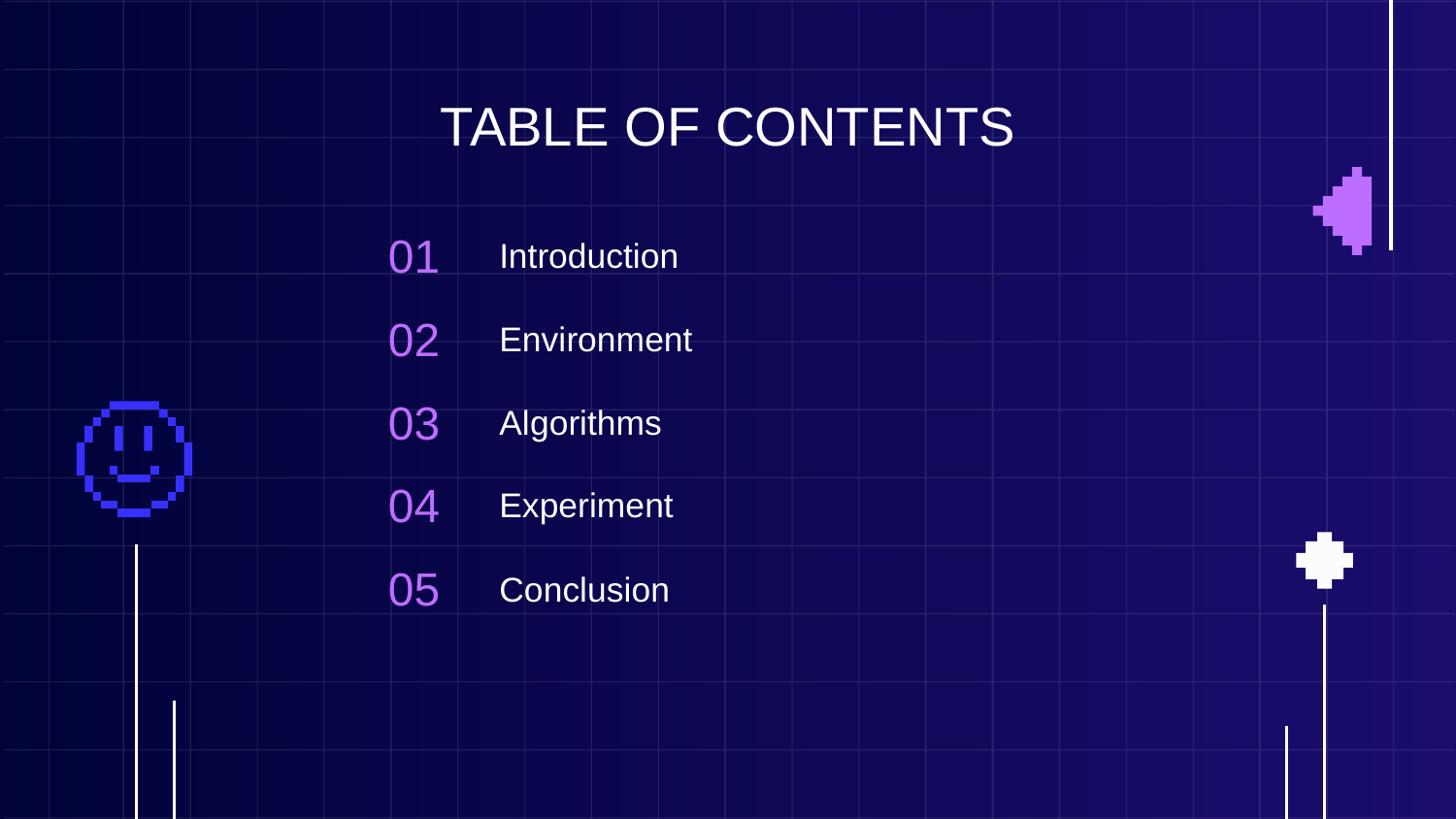

# TABLE OF CONTENTS
01
Introduction
02
Environment
03
Algorithms

04
Experiment

05
Conclusion